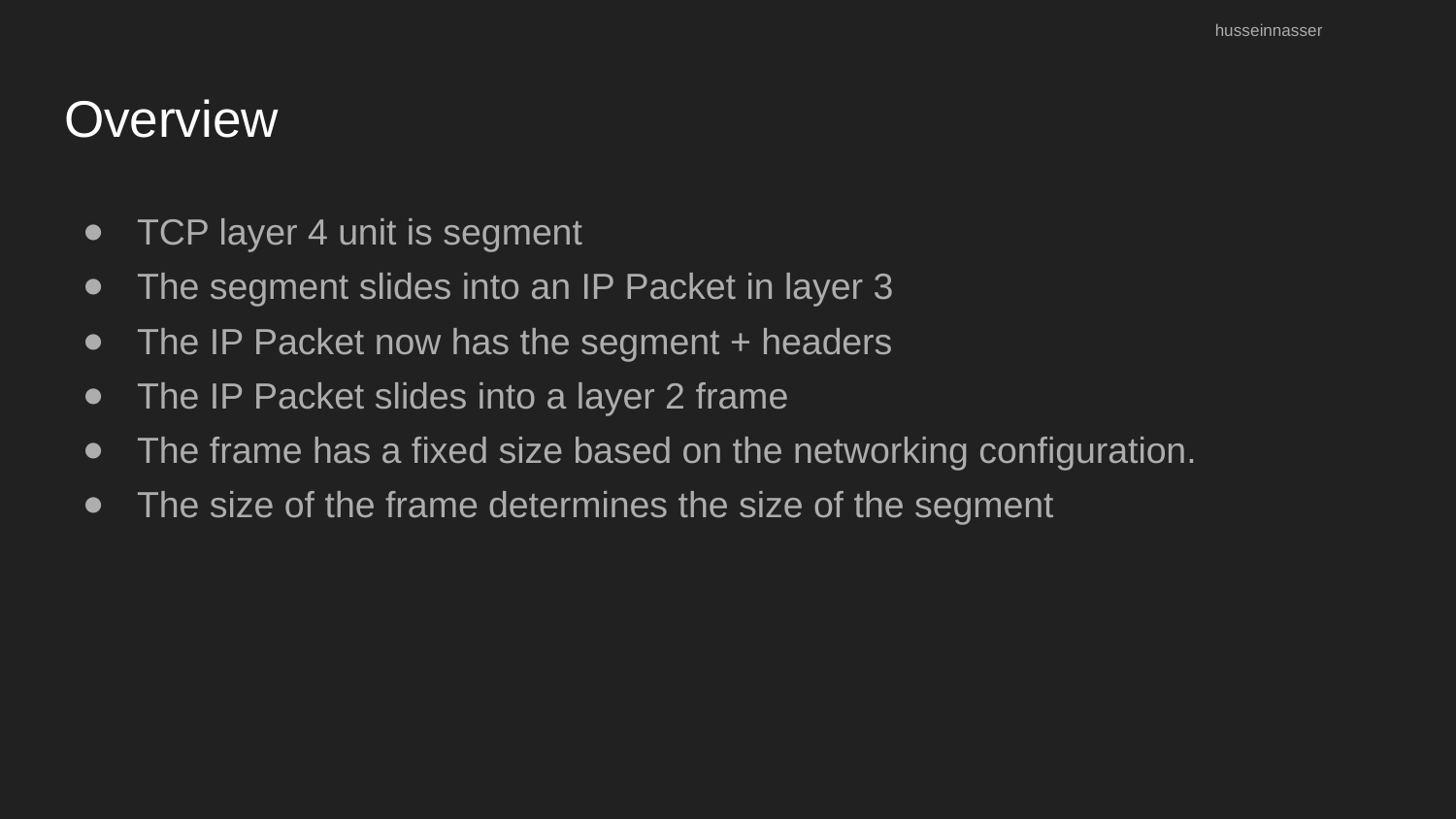

husseinnasser
# Overview
TCP layer 4 unit is segment
The segment slides into an IP Packet in layer 3
The IP Packet now has the segment + headers
The IP Packet slides into a layer 2 frame
The frame has a fixed size based on the networking configuration.
The size of the frame determines the size of the segment